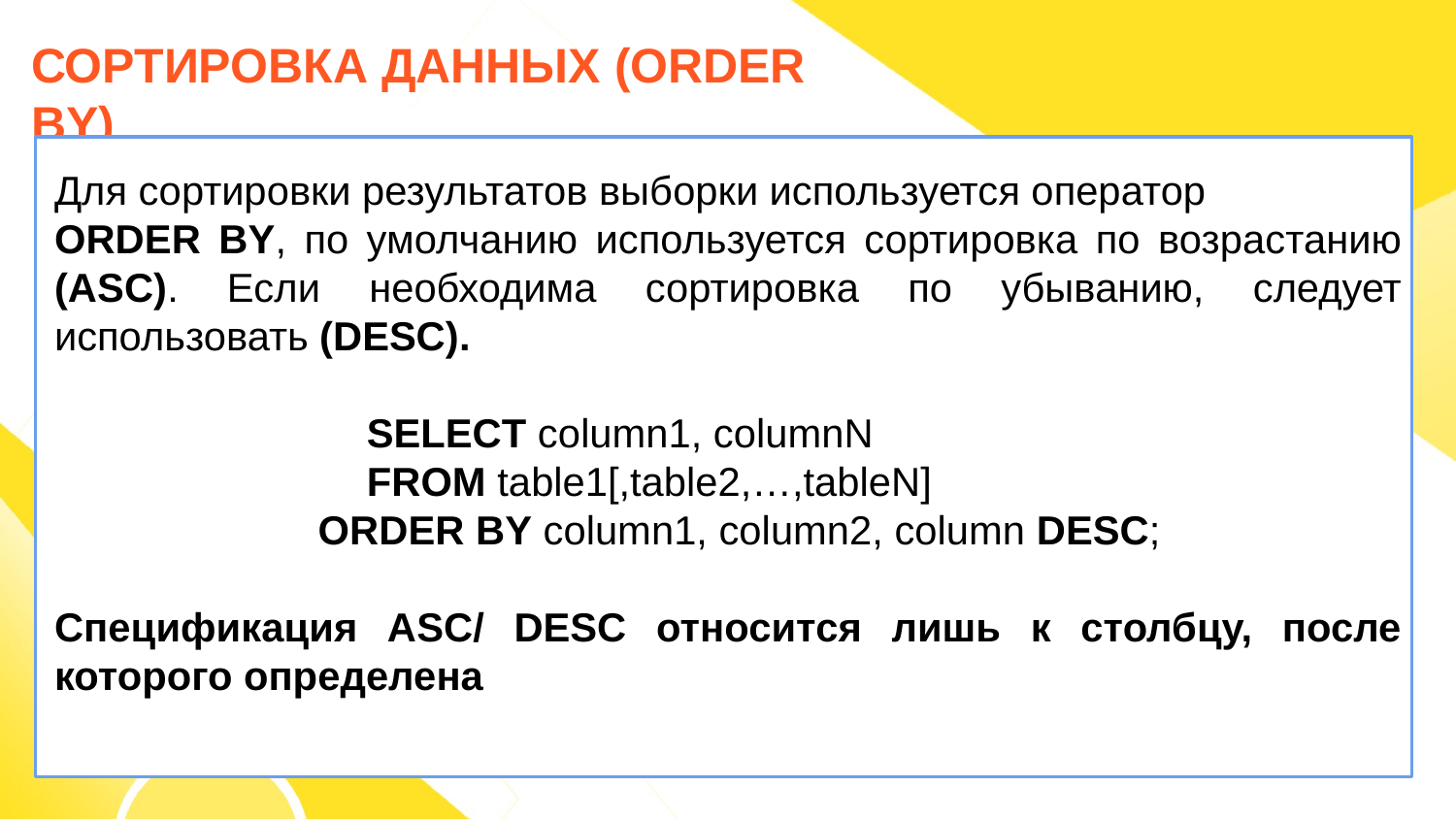

СОРТИРОВКА ДАННЫХ (ORDER BY)

Для сортировки результатов выборки используется оператор
ORDER BY, по умолчанию используется сортировка по возрастанию (ASC). Если необходима сортировка по убыванию, следует использовать (DESC).

                            SELECT column1, columnN
                            FROM table1[,table2,…,tableN]
   ORDER BY column1, column2, column DESC;

Спецификация ASC/ DESC относится лишь к столбцу, после которого определена